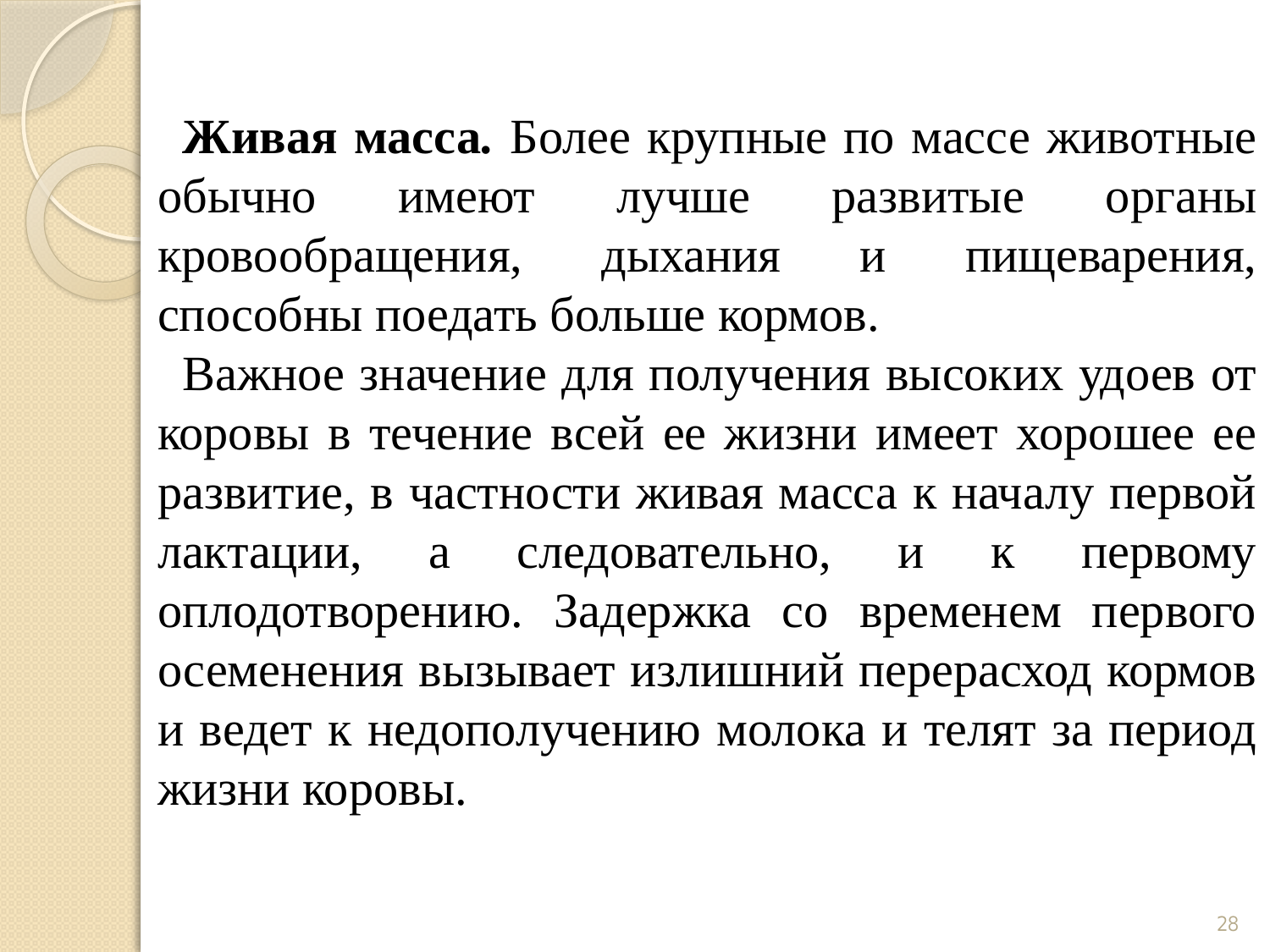

Живая масса. Более крупные по массе животные обычно имеют лучше развитые органы кровообращения, дыхания и пищеварения, способны поедать больше кормов.
Важное значение для получения высоких удоев от коровы в течение всей ее жизни имеет хорошее ее развитие, в частности живая масса к началу первой лактации, а следовательно, и к первому оплодотворению. Задержка со временем первого осеменения вызывает излишний перерасход кормов и ведет к недополучению молока и телят за период жизни коровы.
28